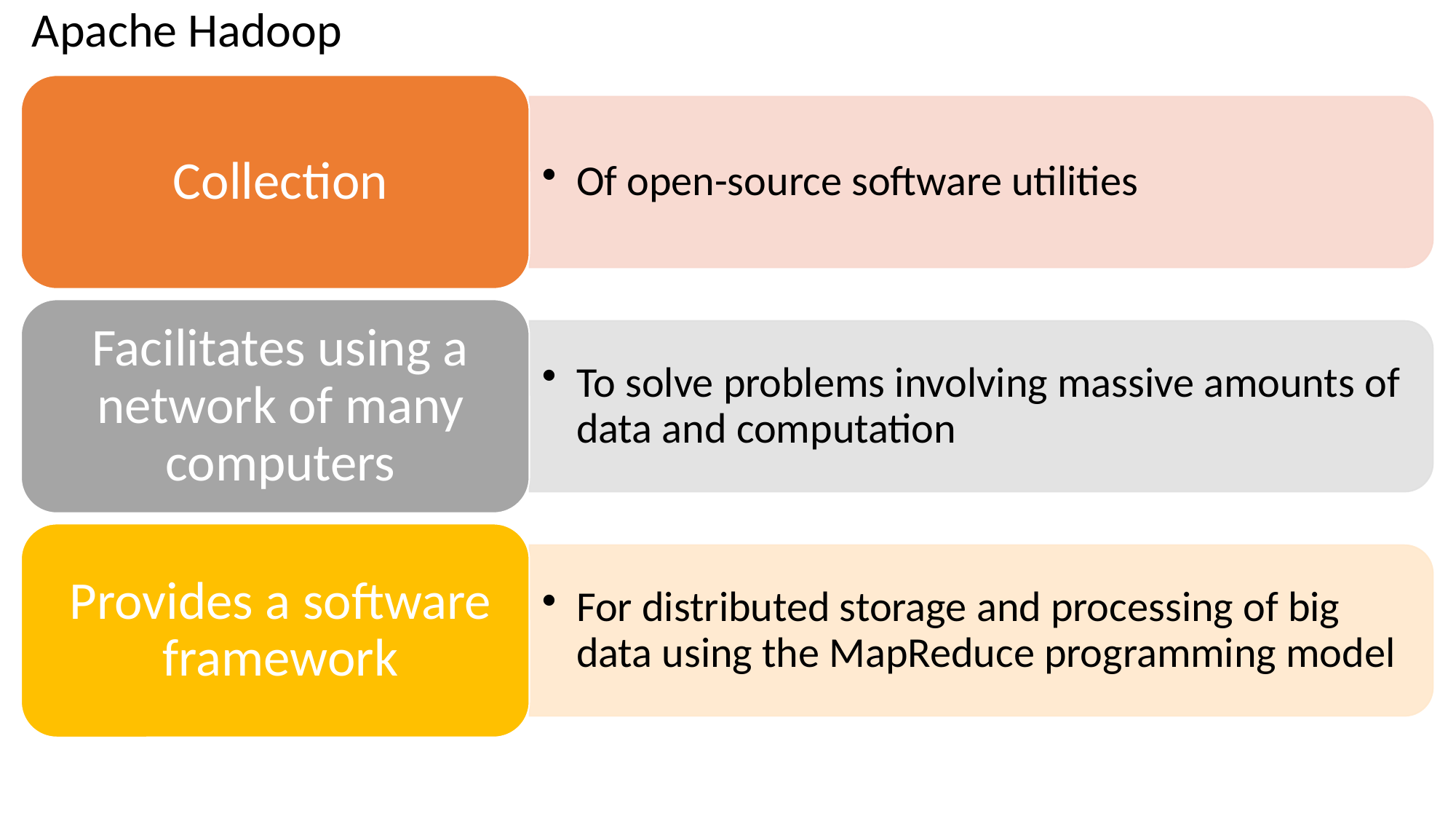

# Apache Hadoop
Of open-source software utilities
Collection
To solve problems involving massive amounts of data and computation
Facilitates using a network of many computers
For distributed storage and processing of big data using the MapReduce programming model
Provides a software framework